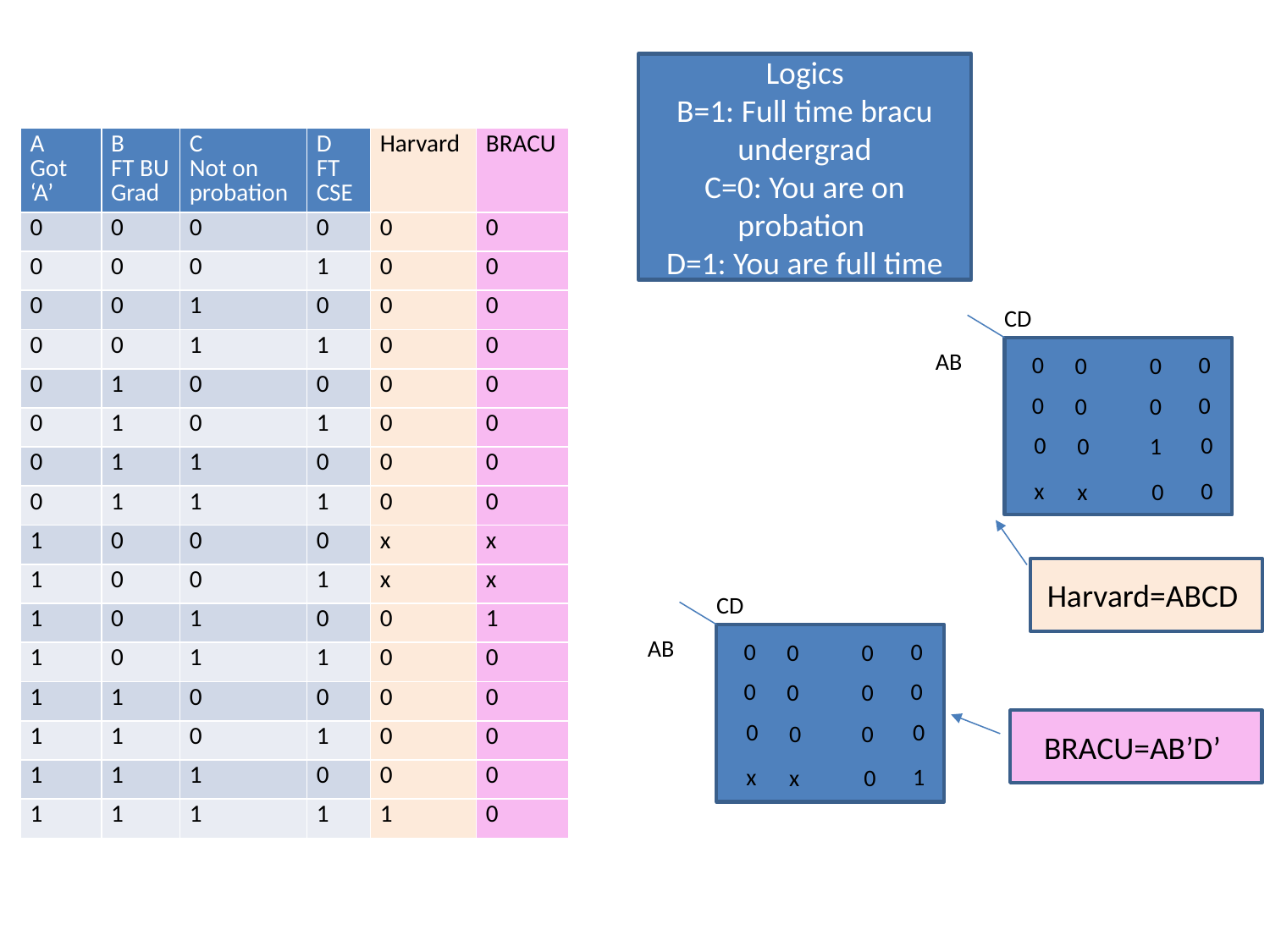

#
A=1: Got A in Digital Logics
B=1: Full time bracu undergrad
C=0: You are on probation
D=1: You are full time CSE undergraduate
| A Got ‘A’ | B FT BU Grad | C Not on probation | D FT CSE | Harvard | BRACU |
| --- | --- | --- | --- | --- | --- |
| 0 | 0 | 0 | 0 | 0 | 0 |
| 0 | 0 | 0 | 1 | 0 | 0 |
| 0 | 0 | 1 | 0 | 0 | 0 |
| 0 | 0 | 1 | 1 | 0 | 0 |
| 0 | 1 | 0 | 0 | 0 | 0 |
| 0 | 1 | 0 | 1 | 0 | 0 |
| 0 | 1 | 1 | 0 | 0 | 0 |
| 0 | 1 | 1 | 1 | 0 | 0 |
| 1 | 0 | 0 | 0 | x | x |
| 1 | 0 | 0 | 1 | x | x |
| 1 | 0 | 1 | 0 | 0 | 1 |
| 1 | 0 | 1 | 1 | 0 | 0 |
| 1 | 1 | 0 | 0 | 0 | 0 |
| 1 | 1 | 0 | 1 | 0 | 0 |
| 1 | 1 | 1 | 0 | 0 | 0 |
| 1 | 1 | 1 | 1 | 1 | 0 |

CD
AB

0
0
0
0
0
0
0
0
0
0
0
1
x
0
x
0
Harvard=ABCD
CD
AB

0
0
0
0
0
0
0
0
0
0
0
0
x
1
x
0
BRACU=AB’D’